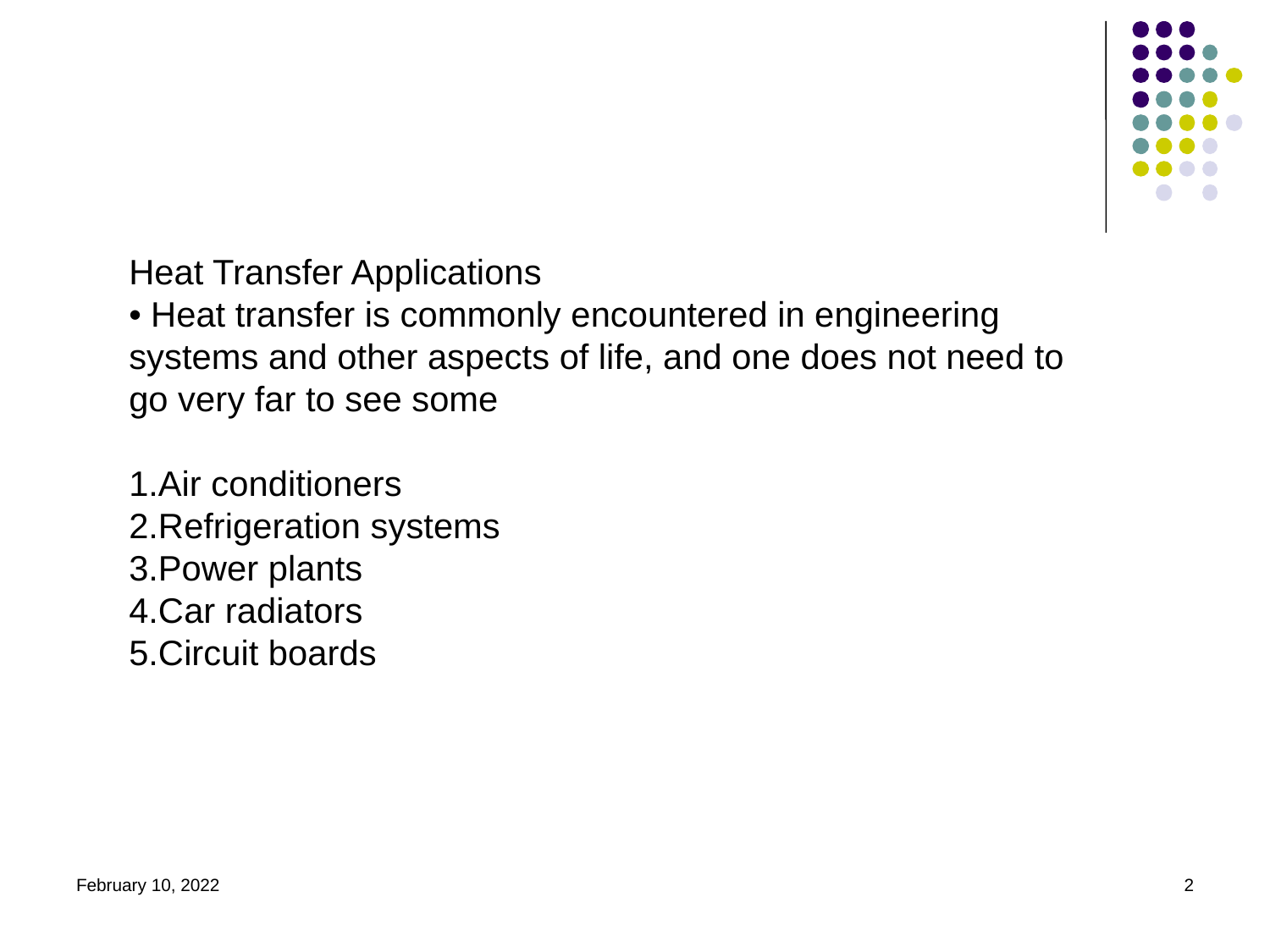

Heat Transfer Applications
• Heat transfer is commonly encountered in engineering systems and other aspects of life, and one does not need to go very far to see some

1.Air conditioners
2.Refrigeration systems
3.Power plants
4.Car radiators
5.Circuit boards
February 10, 2022

2